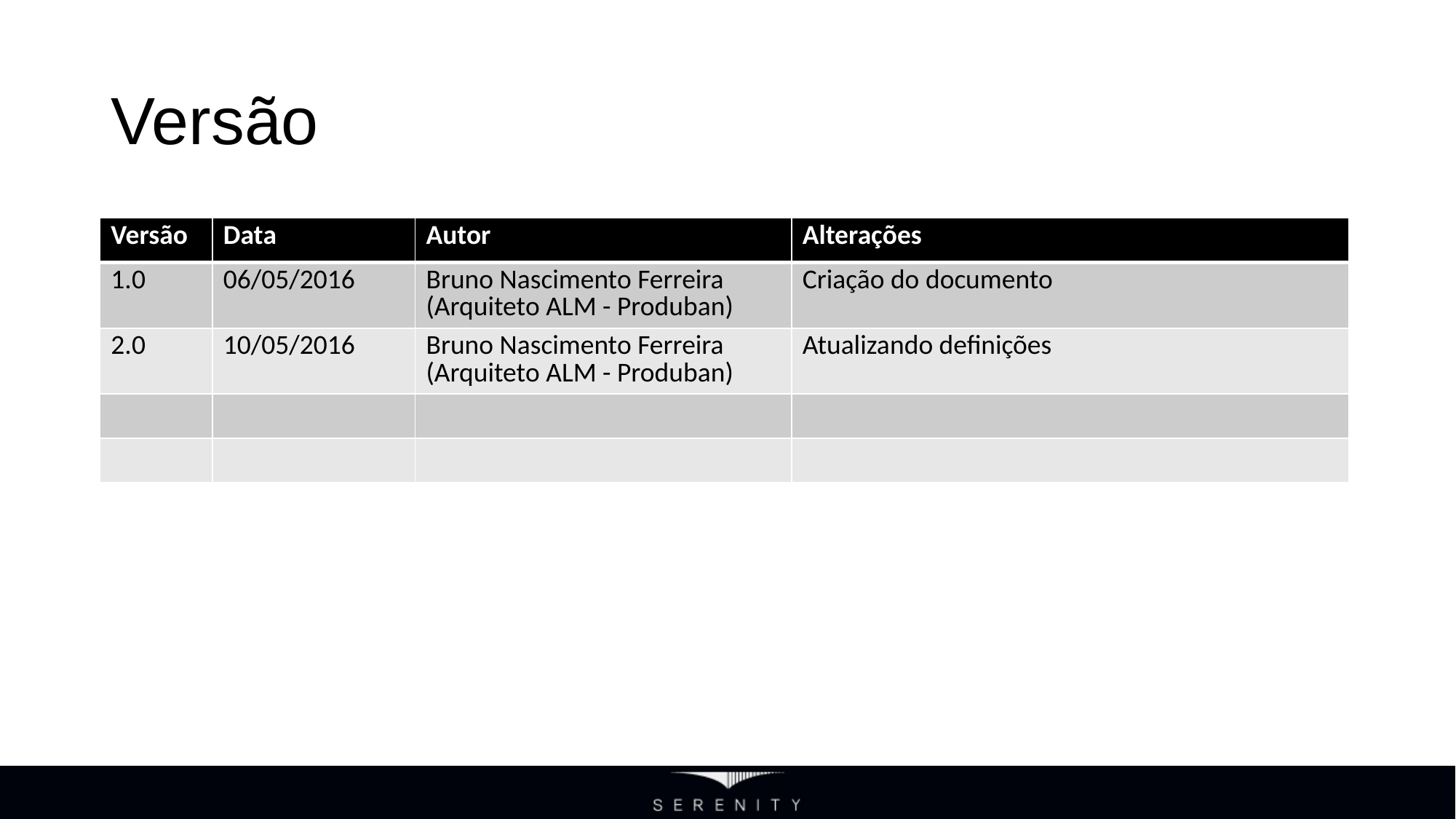

# Versão
| Versão | Data | Autor | Alterações |
| --- | --- | --- | --- |
| 1.0 | 06/05/2016 | Bruno Nascimento Ferreira (Arquiteto ALM - Produban) | Criação do documento |
| 2.0 | 10/05/2016 | Bruno Nascimento Ferreira (Arquiteto ALM - Produban) | Atualizando definições |
|  |  |  |  |
|  |  |  |  |